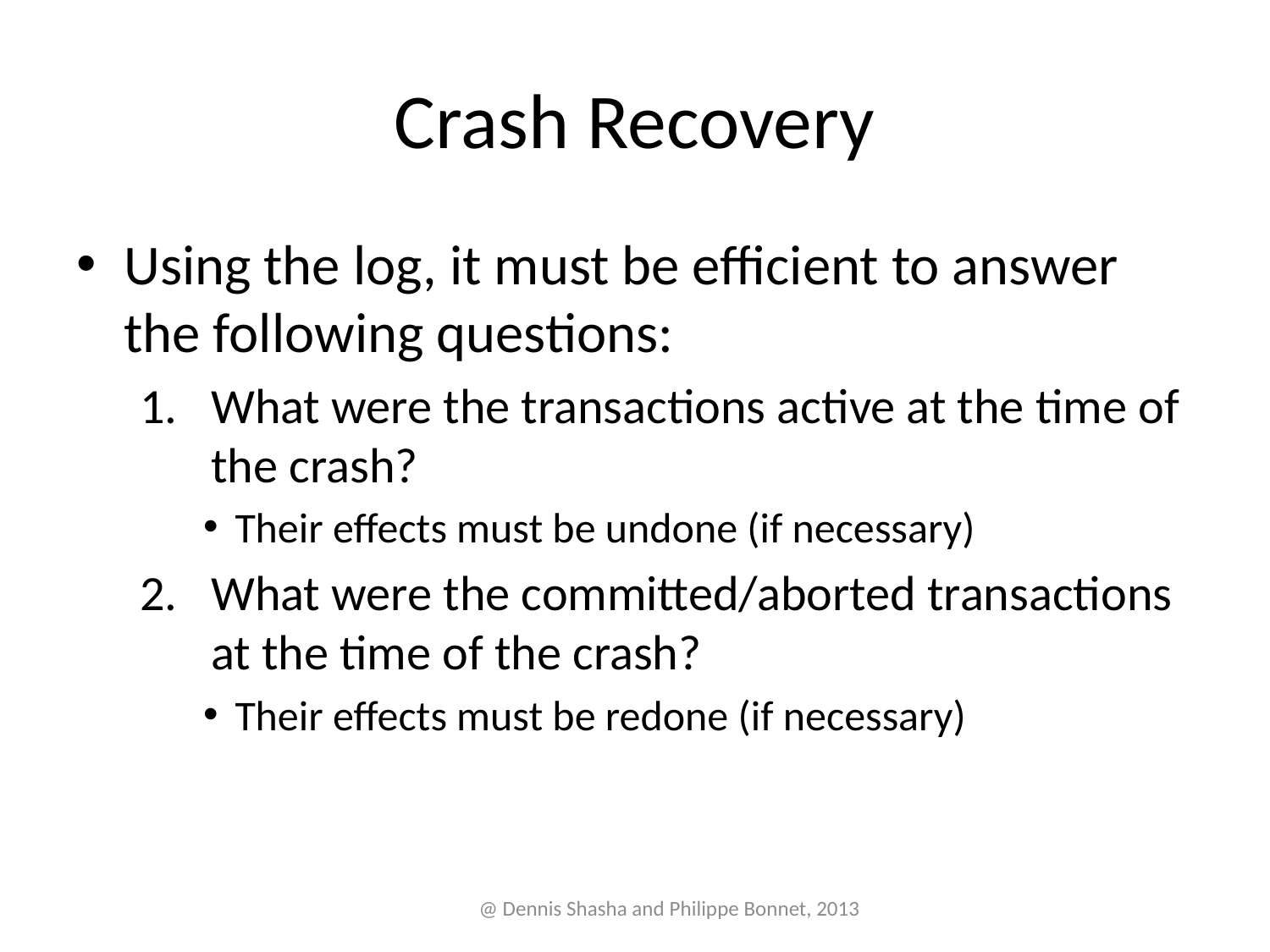

# Crash Recovery
Using the log, it must be efficient to answer the following questions:
What were the transactions active at the time of the crash?
Their effects must be undone (if necessary)
What were the committed/aborted transactions at the time of the crash?
Their effects must be redone (if necessary)
@ Dennis Shasha and Philippe Bonnet, 2013